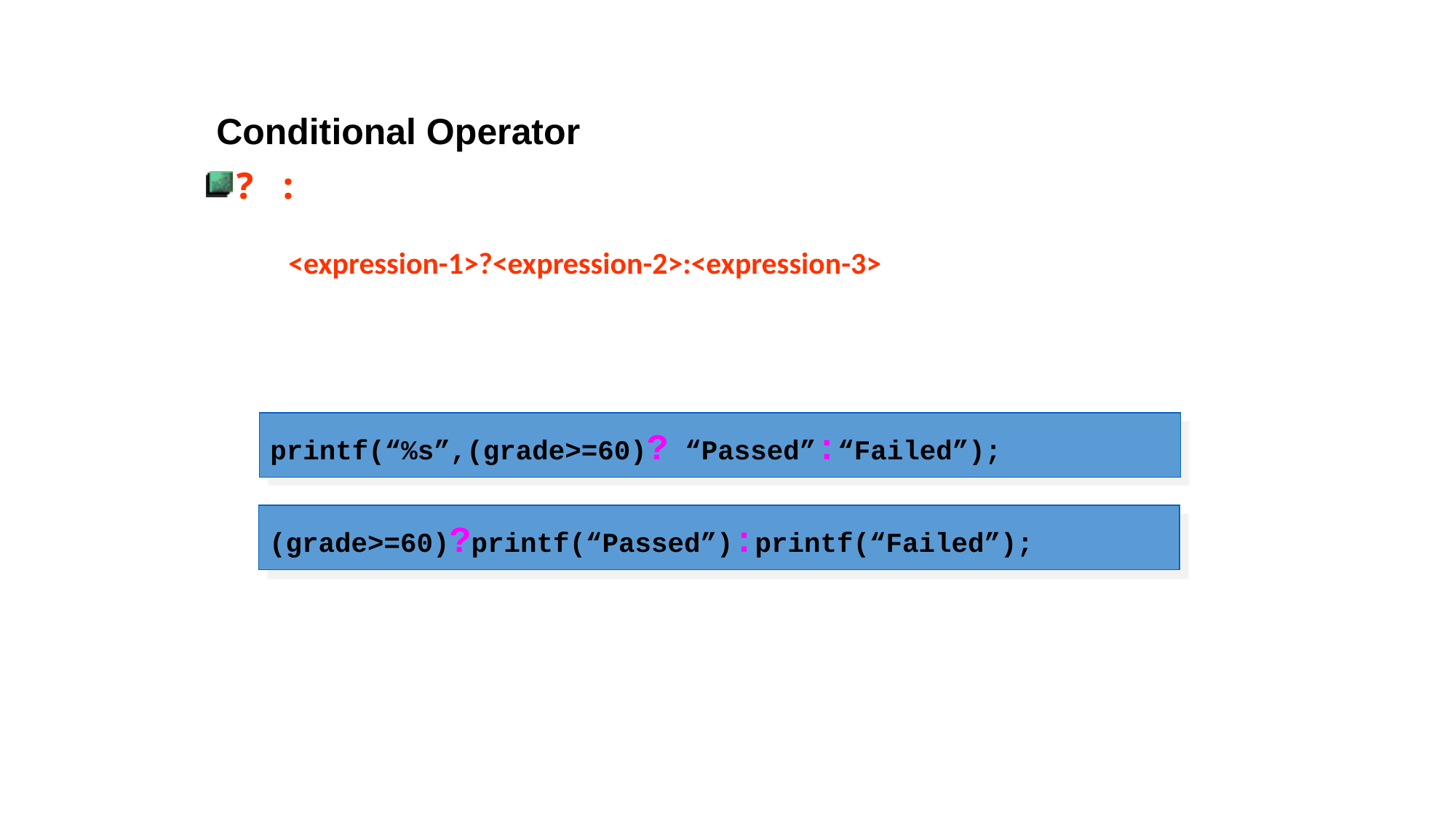

# Conditional Operator
? :

	<expression-1>?<expression-2>:<expression-3>
printf(“%s”,(grade>=60)? “Passed”:“Failed”);
(grade>=60)?printf(“Passed”):printf(“Failed”);